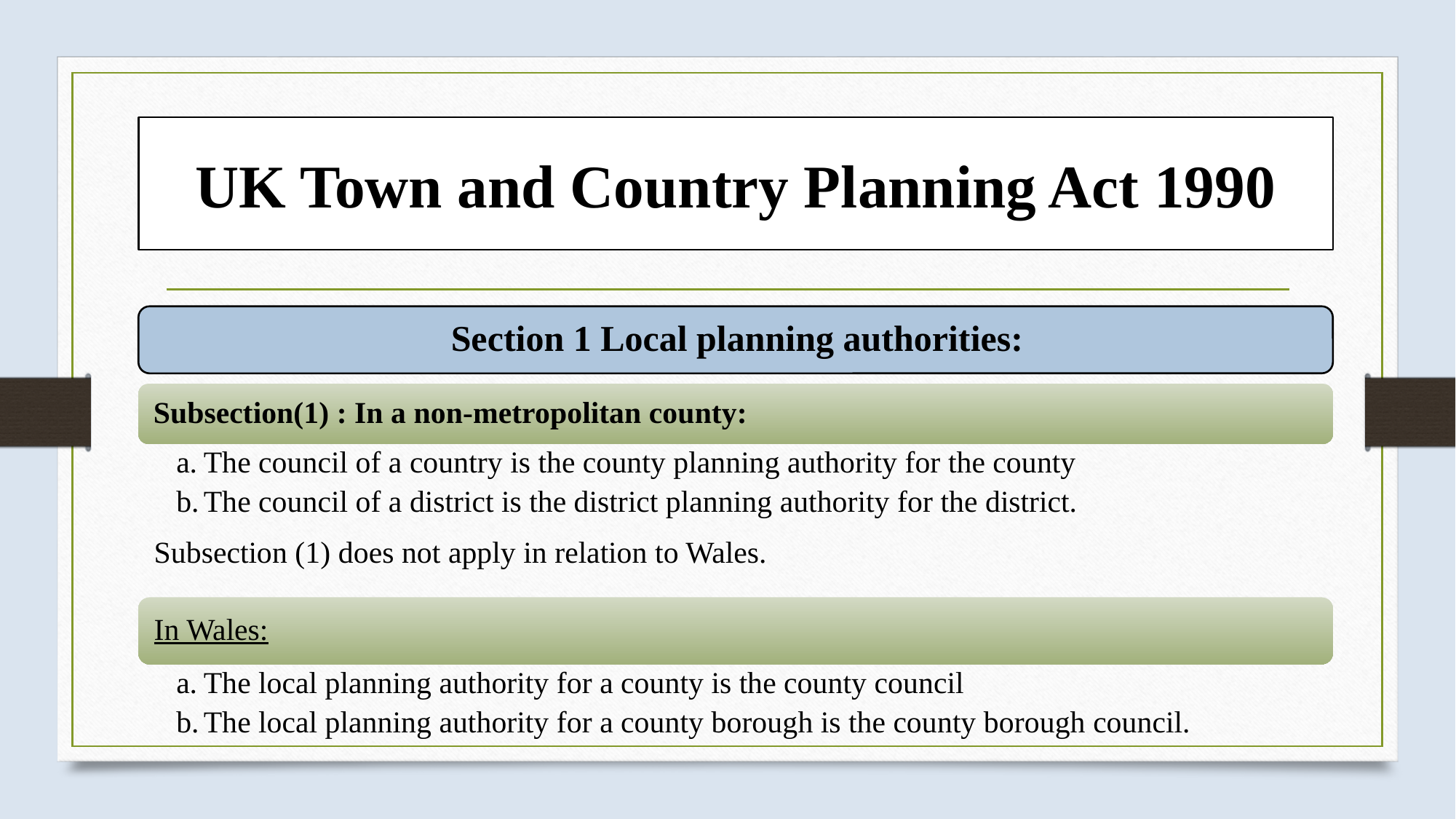

# UK Town and Country Planning Act 1990
Section 1 Local planning authorities:
Subsection(1) : In a non-metropolitan county:
The council of a country is the county planning authority for the county
The council of a district is the district planning authority for the district.
Subsection (1) does not apply in relation to Wales.
In Wales:
The local planning authority for a county is the county council
The local planning authority for a county borough is the county borough council.